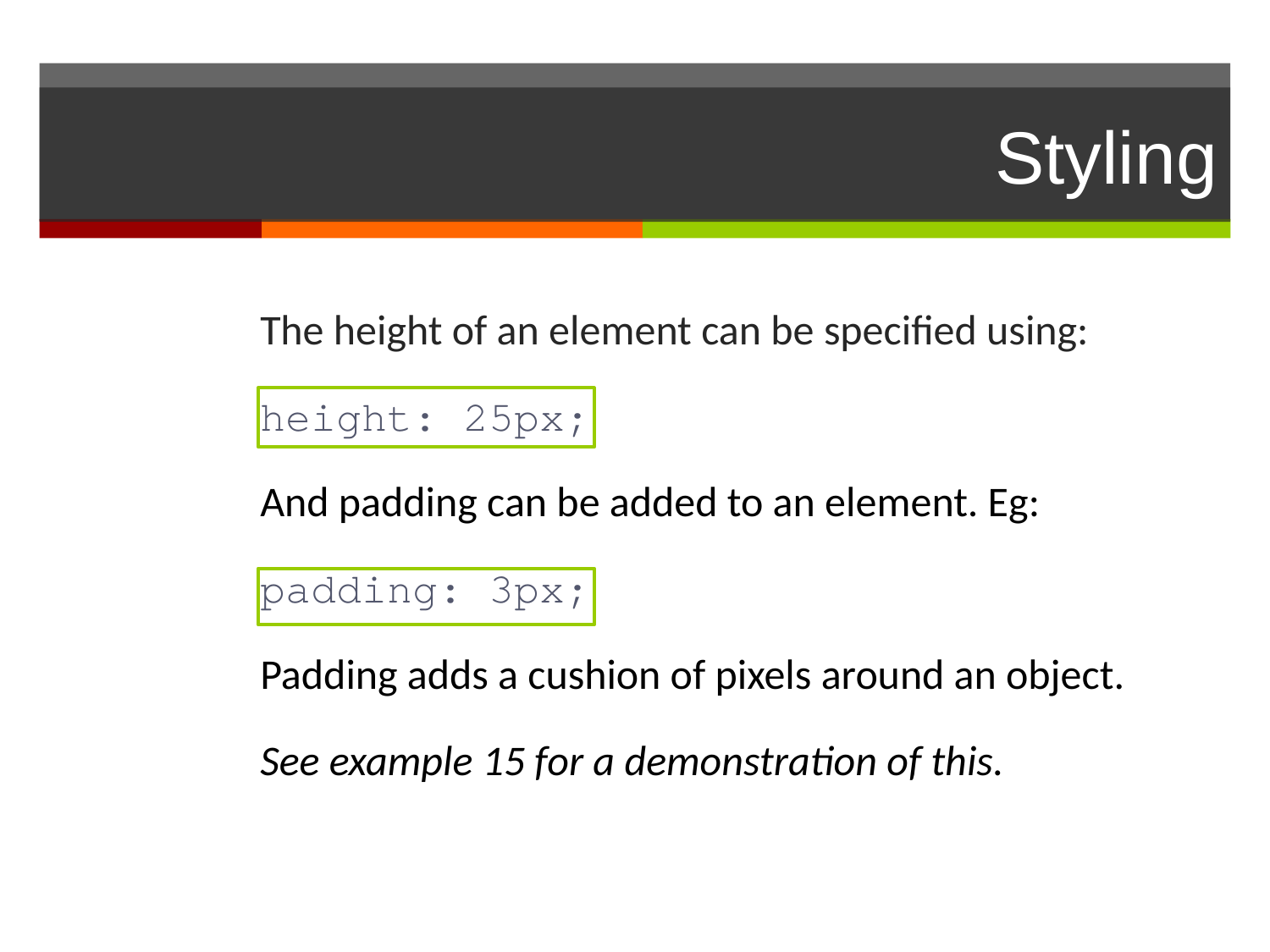

# Styling
The height of an element can be specified using:
height: 25px;
And padding can be added to an element. Eg:
padding: 3px;
Padding adds a cushion of pixels around an object.
See example 15 for a demonstration of this.